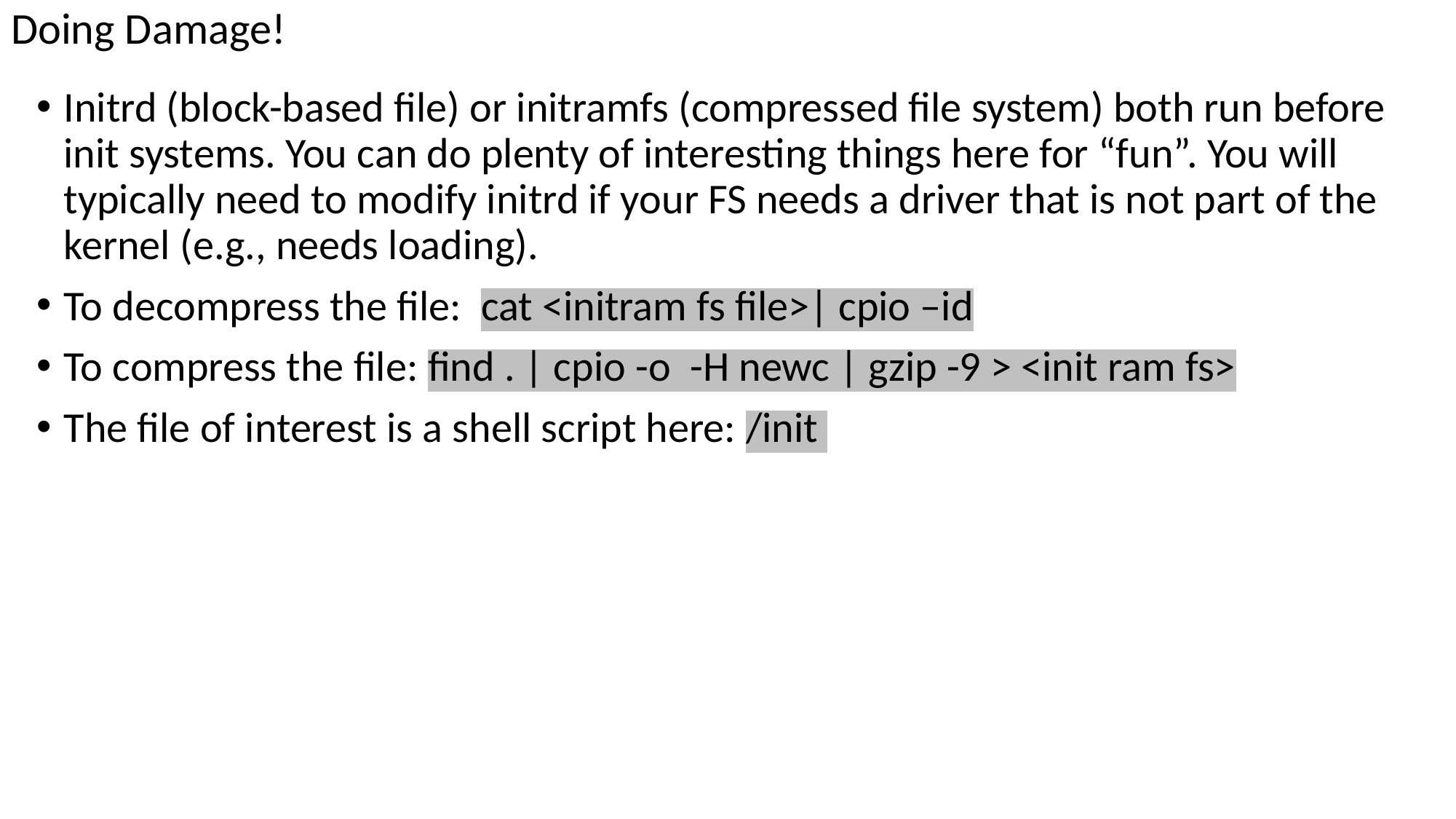

# Doing Damage!

Initrd (block-based file) or initramfs (compressed file system) both run before init systems. You can do plenty of interesting things here for “fun”. You will typically need to modify initrd if your FS needs a driver that is not part of the kernel (e.g., needs loading).
To decompress the file:  cat <initram fs file>| cpio –id
To compress the file: find . | cpio -o  -H newc | gzip -9 > <init ram fs>
The file of interest is a shell script here: /init